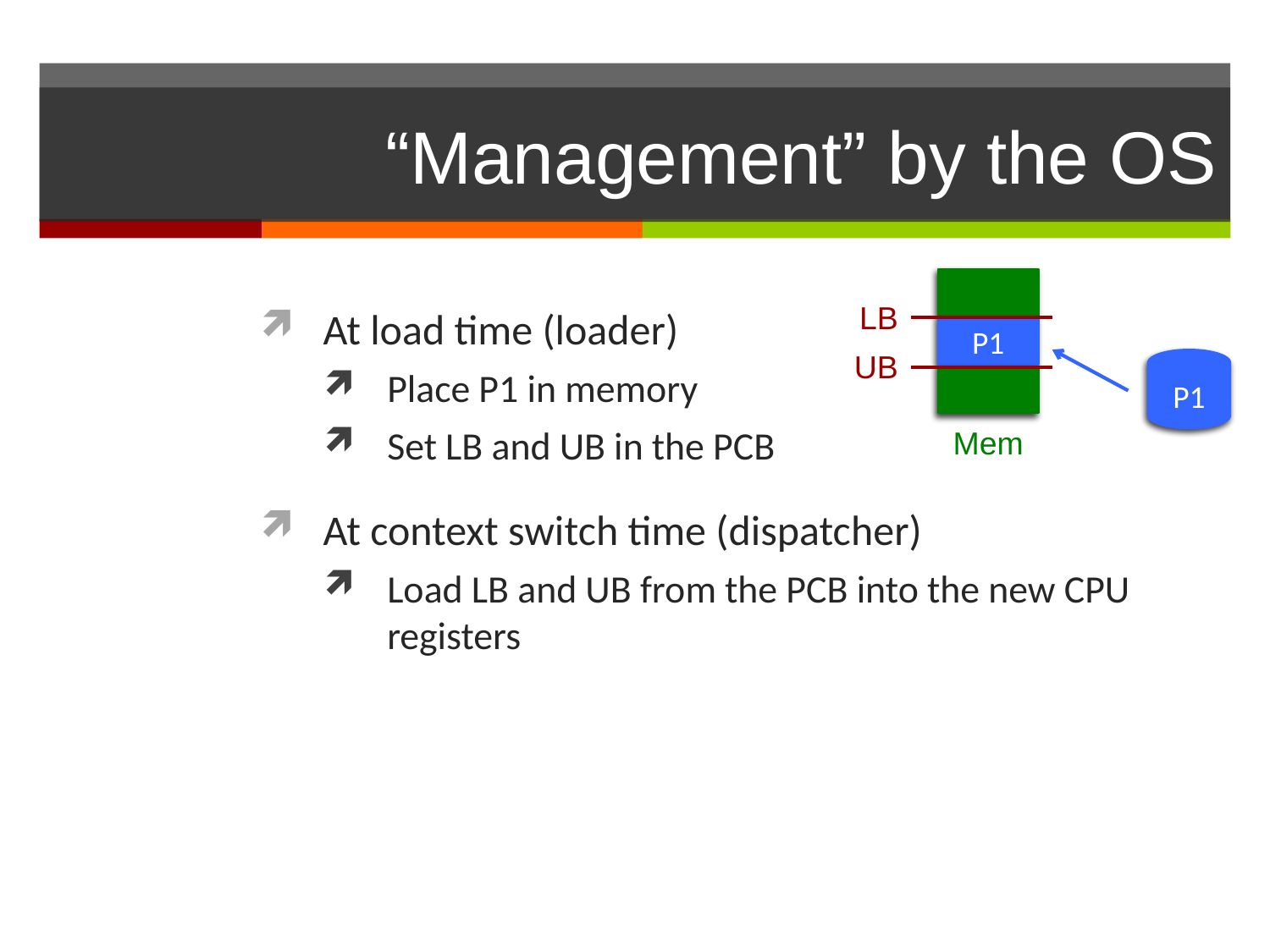

# “Management” by the OS

LB
At load time (loader)
Place P1 in memory
Set LB and UB in the PCB
At context switch time (dispatcher)
Load LB and UB from the PCB into the new CPU registers
P1
UB
P1

Mem